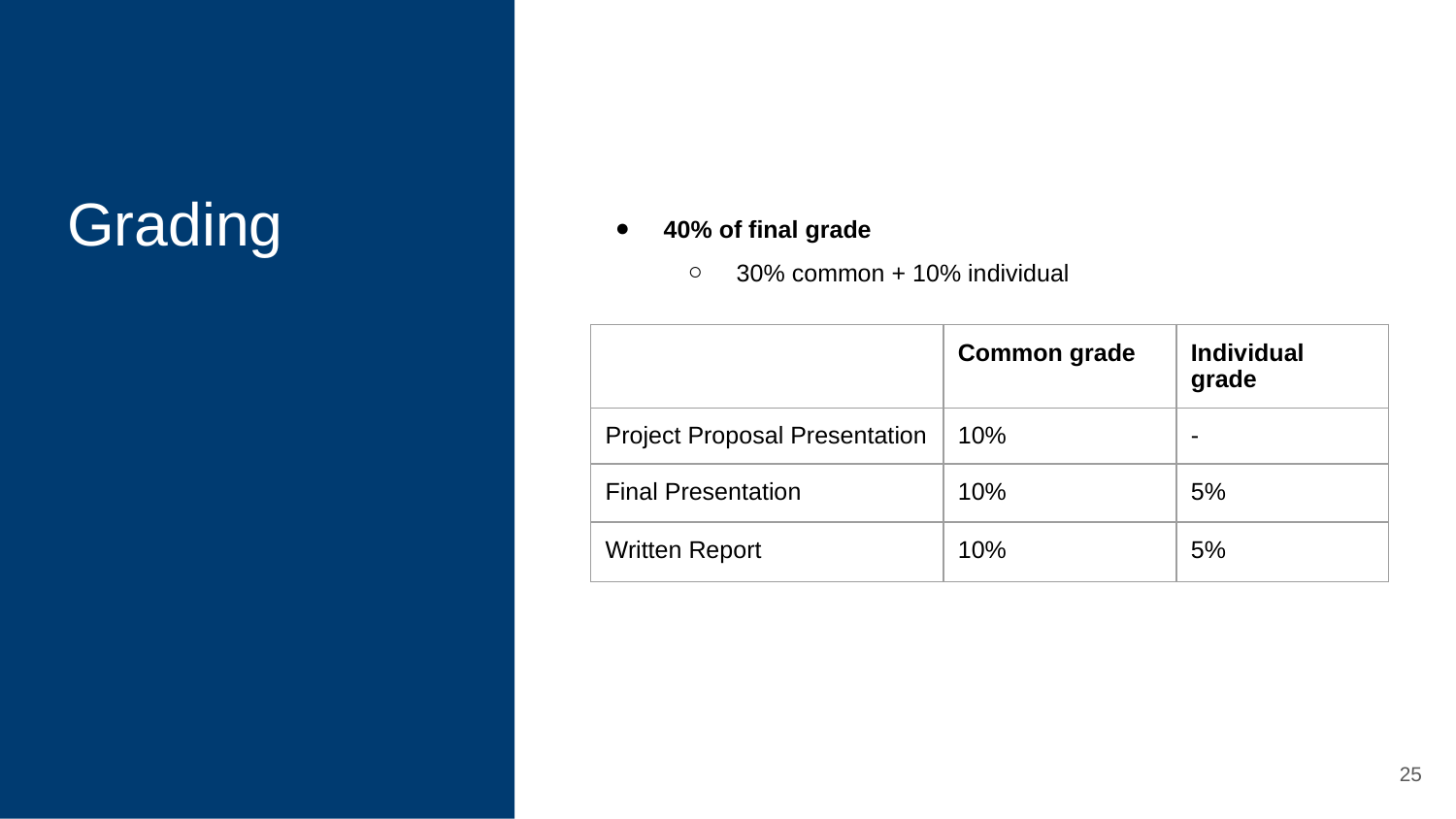

Grading
40% of final grade
30% common + 10% individual
|  | Common grade | Individual grade |
| --- | --- | --- |
| Project Proposal Presentation | 10% | - |
| Final Presentation | 10% | 5% |
| Written Report | 10% | 5% |
25